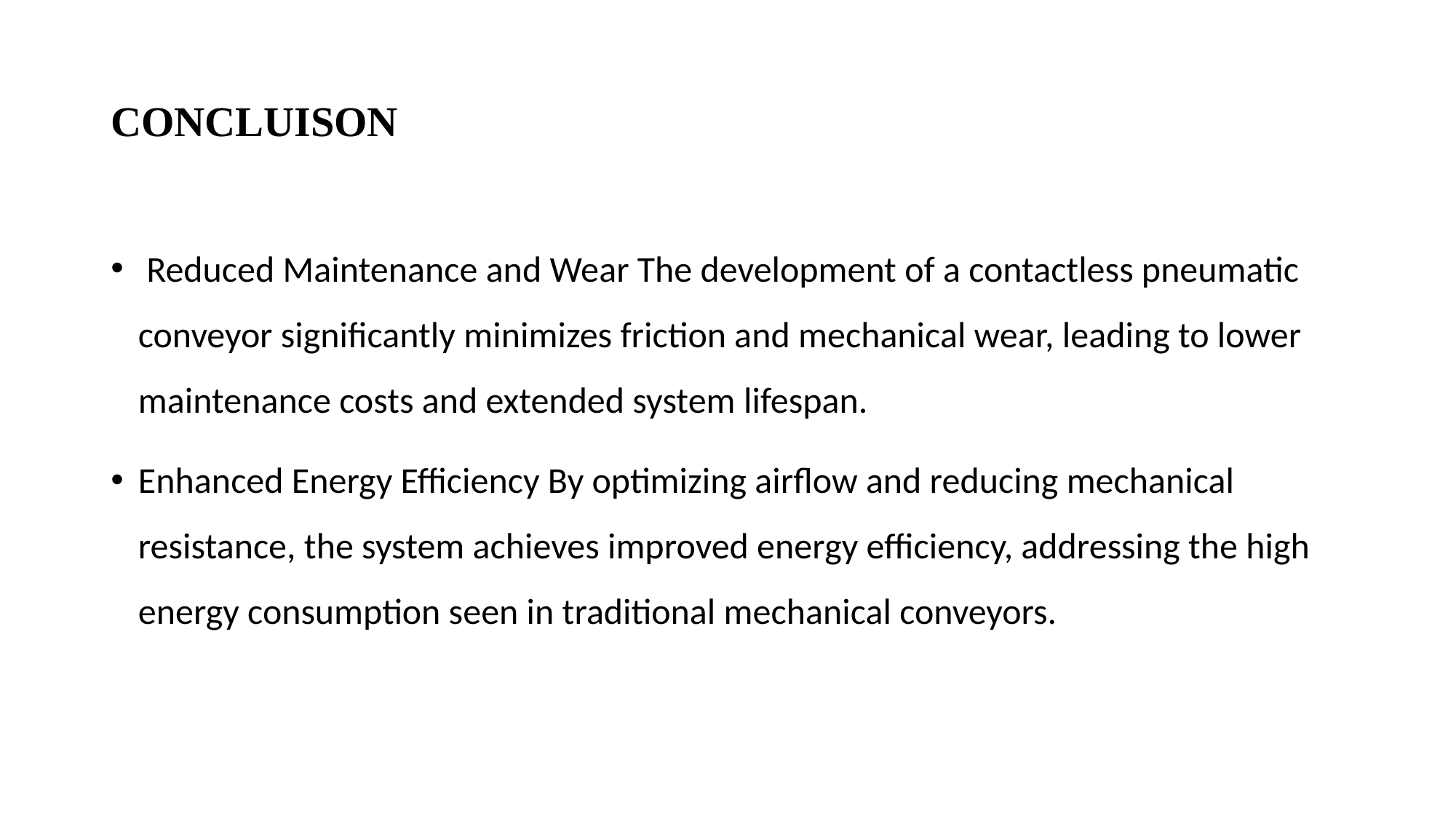

# CONCLUISON
 Reduced Maintenance and Wear The development of a contactless pneumatic conveyor significantly minimizes friction and mechanical wear, leading to lower maintenance costs and extended system lifespan.
Enhanced Energy Efficiency By optimizing airflow and reducing mechanical resistance, the system achieves improved energy efficiency, addressing the high energy consumption seen in traditional mechanical conveyors.